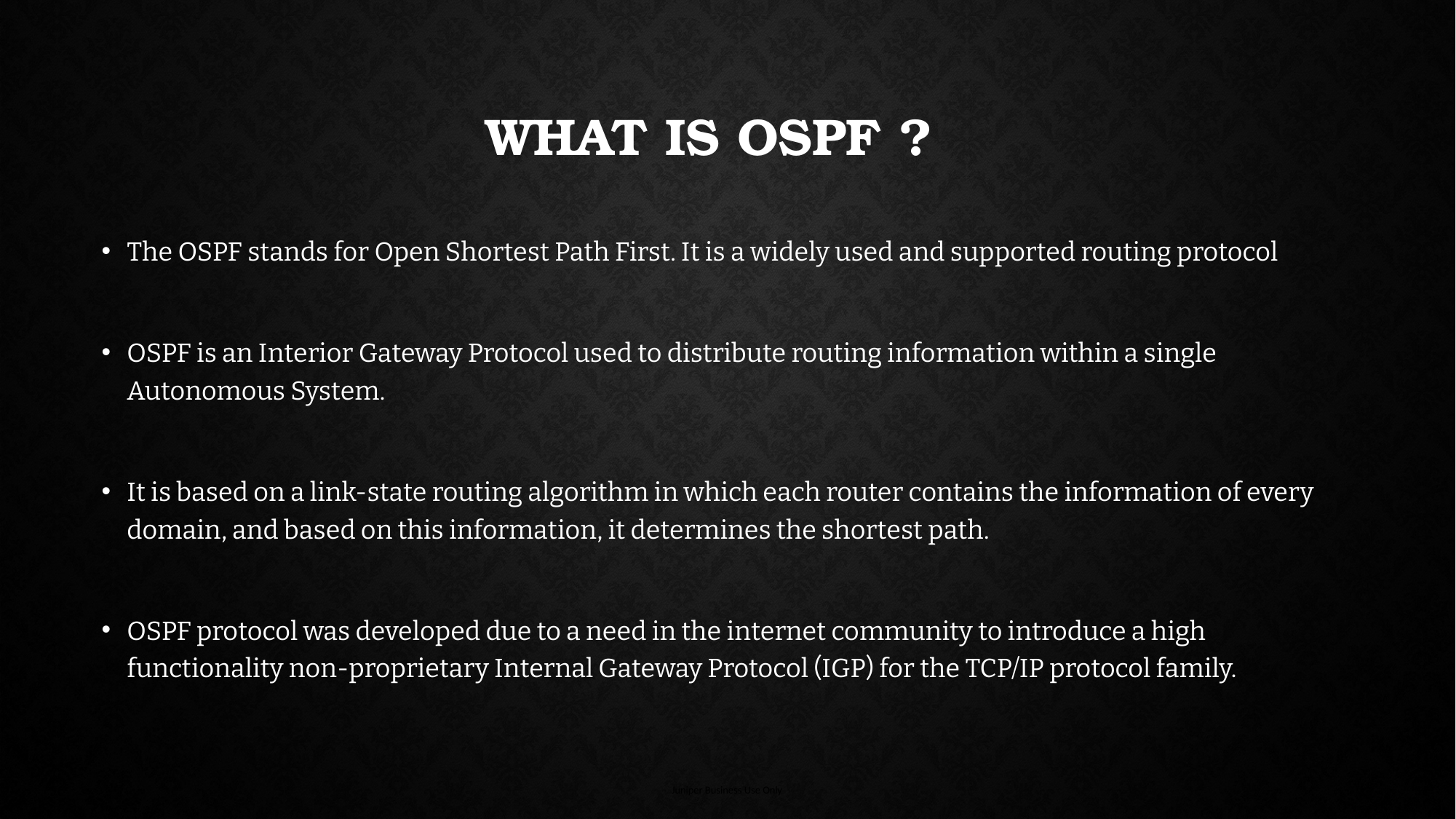

# What is OSPF ?
The OSPF stands for Open Shortest Path First. It is a widely used and supported routing protocol

OSPF is an Interior Gateway Protocol used to distribute routing information within a single Autonomous System.

It is based on a link-state routing algorithm in which each router contains the information of every domain, and based on this information, it determines the shortest path.

OSPF protocol was developed due to a need in the internet community to introduce a high functionality non-proprietary Internal Gateway Protocol (IGP) for the TCP/IP protocol family.